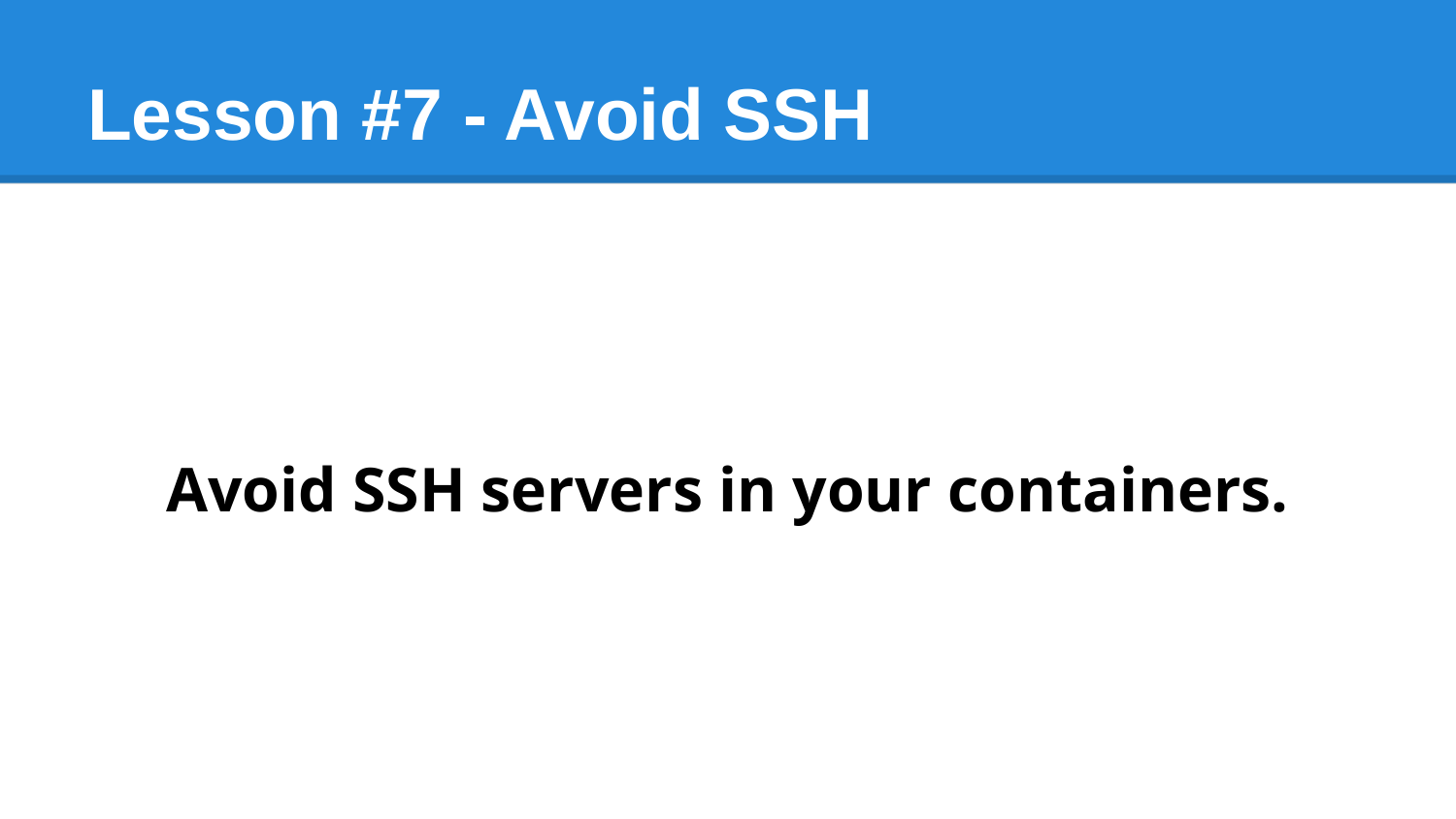

# Lesson #7 - Avoid SSH
Avoid SSH servers in your containers.